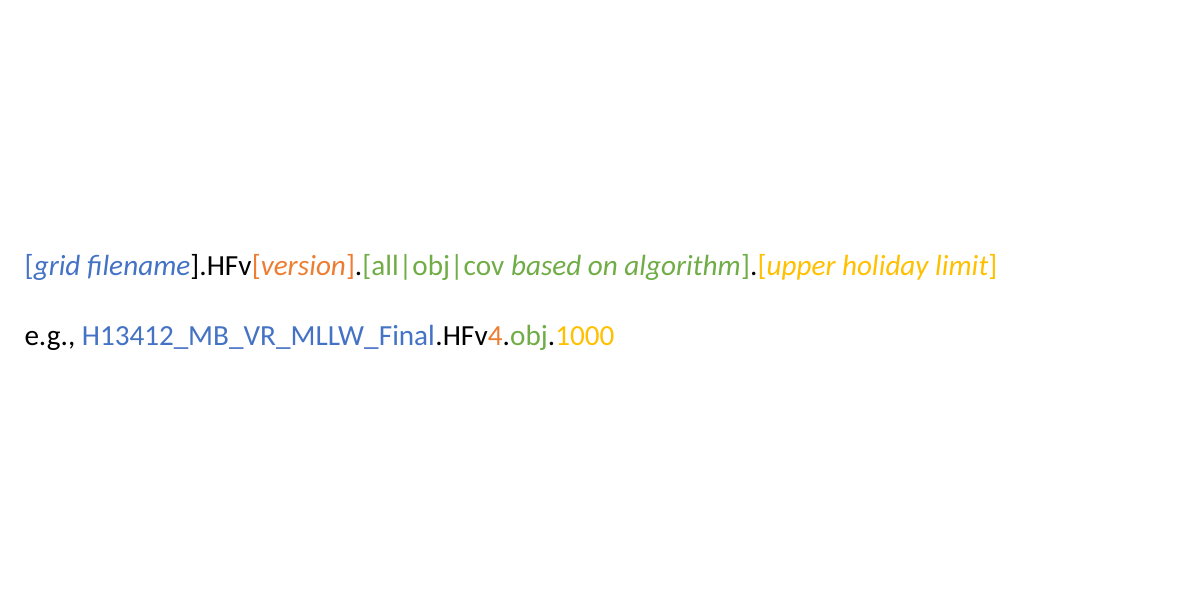

[grid filename].HFv[version].[all|obj|cov based on algorithm].[upper holiday limit]

e.g., H13412_MB_VR_MLLW_Final.HFv4.obj.1000